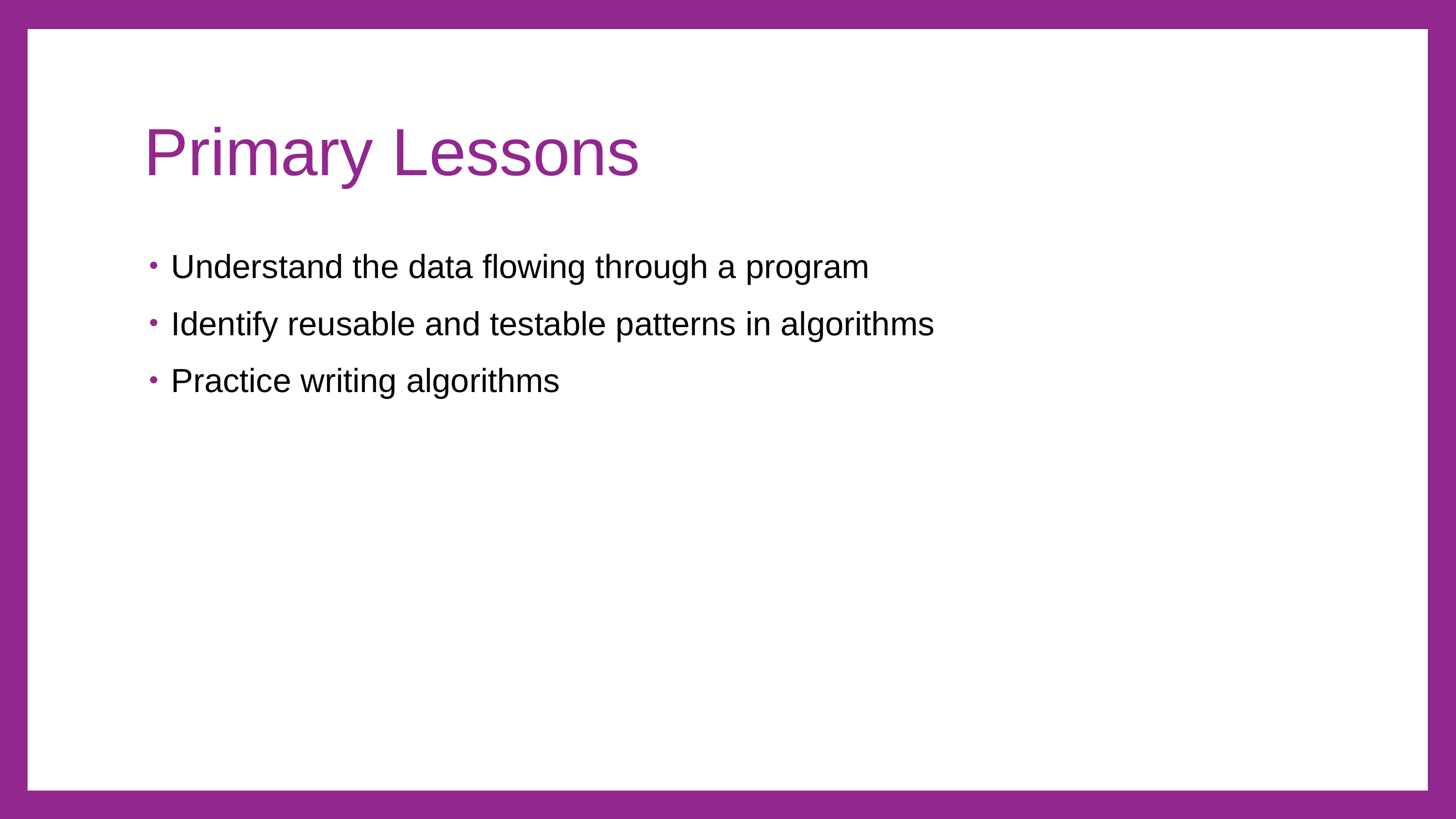

# Primary Lessons
Understand the data flowing through a program
Identify reusable and testable patterns in algorithms
Practice writing algorithms